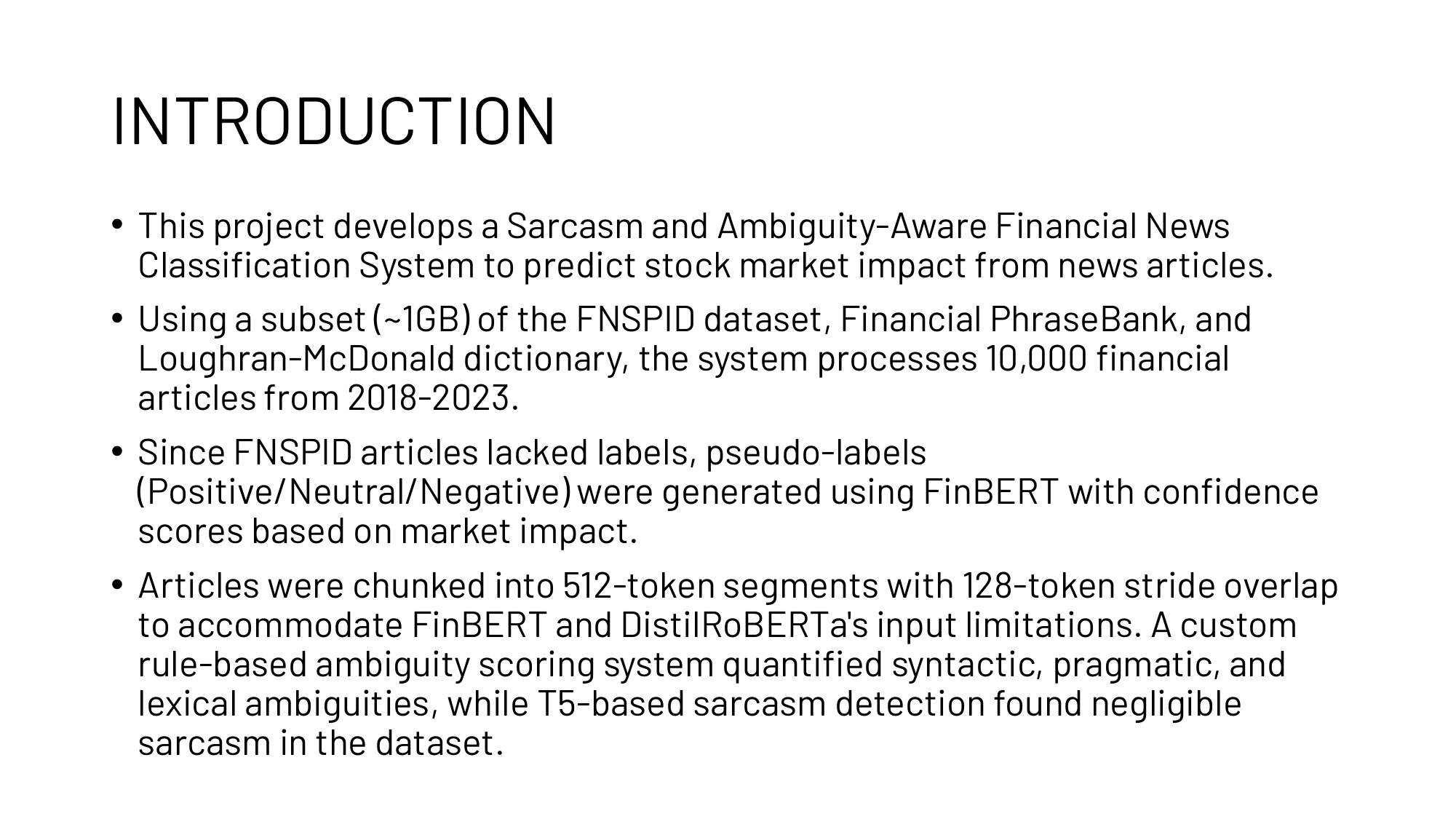

# INTRODUCTION
This project develops a Sarcasm and Ambiguity-Aware Financial News Classification System to predict stock market impact from news articles.
Using a subset (~1GB) of the FNSPID dataset, Financial PhraseBank, and Loughran-McDonald dictionary, the system processes 10,000 financial articles from 2018-2023.
Since FNSPID articles lacked labels, pseudo-labels (Positive/Neutral/Negative) were generated using FinBERT with confidence scores based on market impact.
Articles were chunked into 512-token segments with 128-token stride overlap to accommodate FinBERT and DistilRoBERTa's input limitations. A custom rule-based ambiguity scoring system quantified syntactic, pragmatic, and lexical ambiguities, while T5-based sarcasm detection found negligible sarcasm in the dataset.